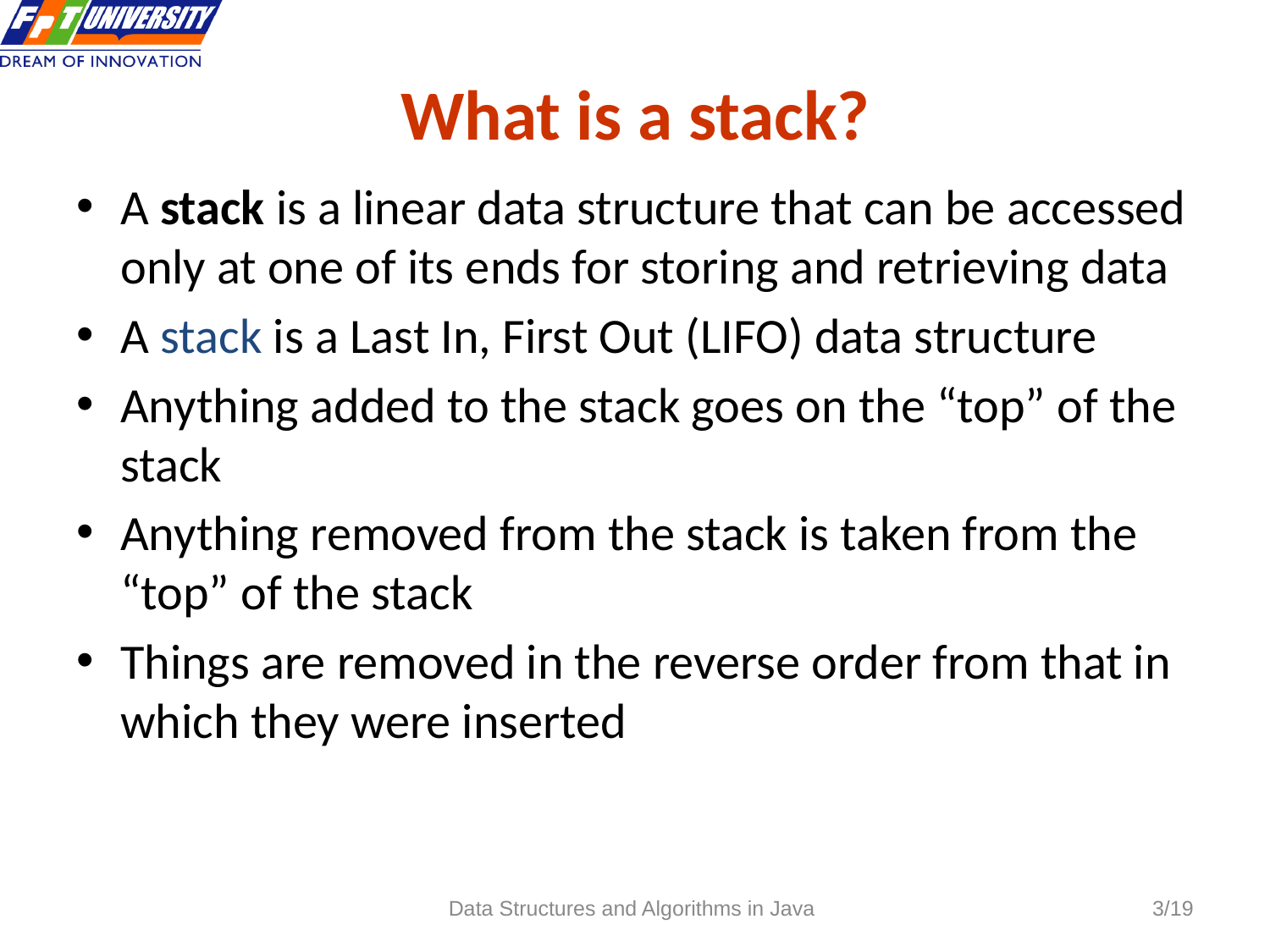

What is a stack?
A stack is a linear data structure that can be accessed only at one of its ends for storing and retrieving data
A stack is a Last In, First Out (LIFO) data structure
Anything added to the stack goes on the “top” of the stack
Anything removed from the stack is taken from the “top” of the stack
Things are removed in the reverse order from that in which they were inserted
 3
Data Structures and Algorithms in Java
3/19